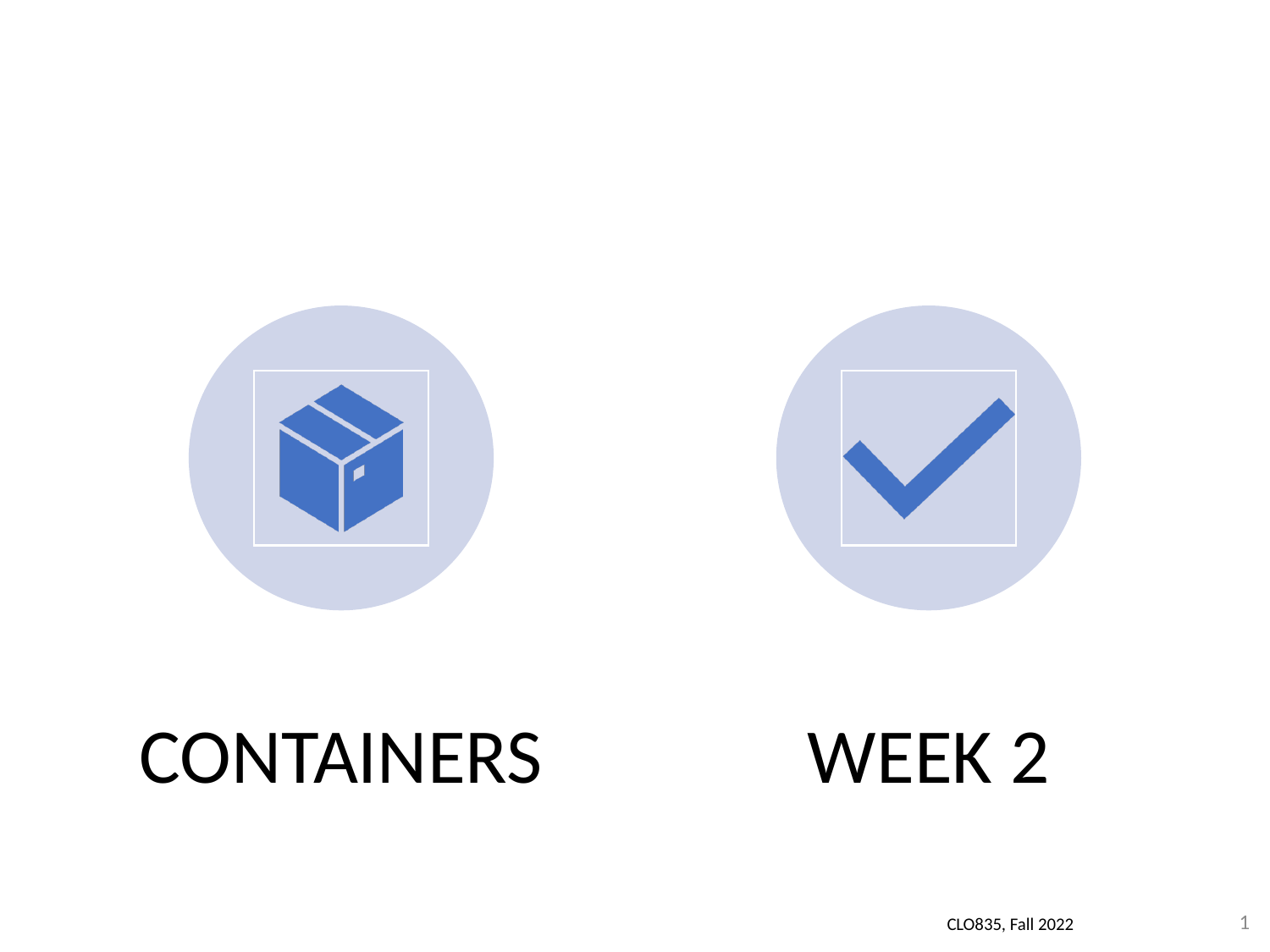

Containers
Week 2
1
CLO835, Fall 2022